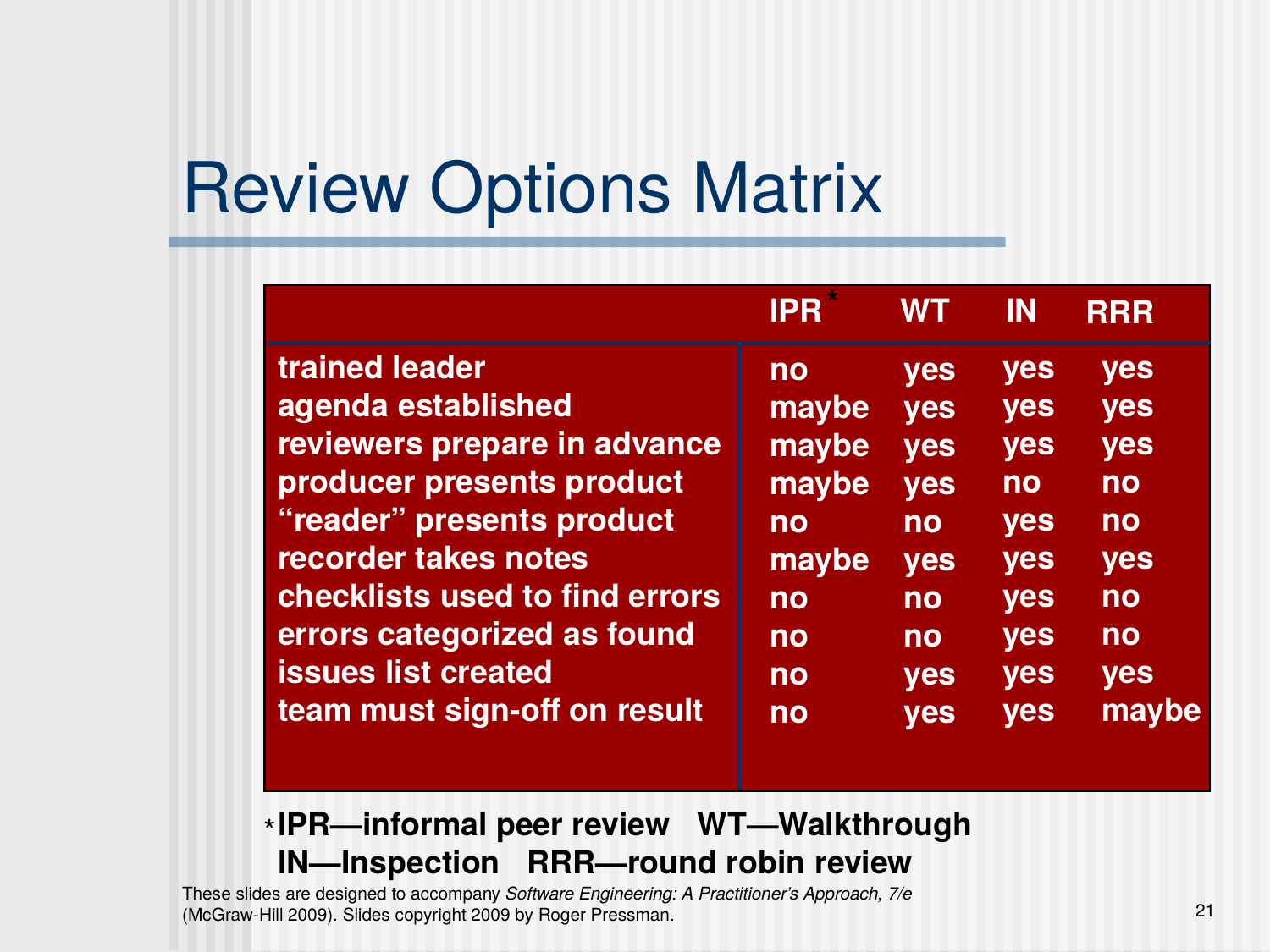

# Review Options Matrix
*
IPR
WT
IN

RRR
trained leader
agenda established
reviewers prepare in advance
producer presents product
“reader” presents product
recorder takes notes
checklists used to find errors
errors categorized as found
issues list created
team must sign-off on result

IPR—informal peer review   WT—Walkthrough
IN—Inspection   RRR—round robin review
yes
yes
yes
no
yes
yes
yes
yes
yes
yes
yes
yes
yes
no
no
yes
no
no
yes
maybe
no
maybe
maybe
maybe
no
maybe
no
no
no
no
yes
yes
yes
yes
no
yes
no
no
yes
yes

*
These slides are designed to accompany Software Engineering: A Practitioner’s Approach, 7/e (McGraw-Hill 2009). Slides copyright 2009 by Roger Pressman.
21